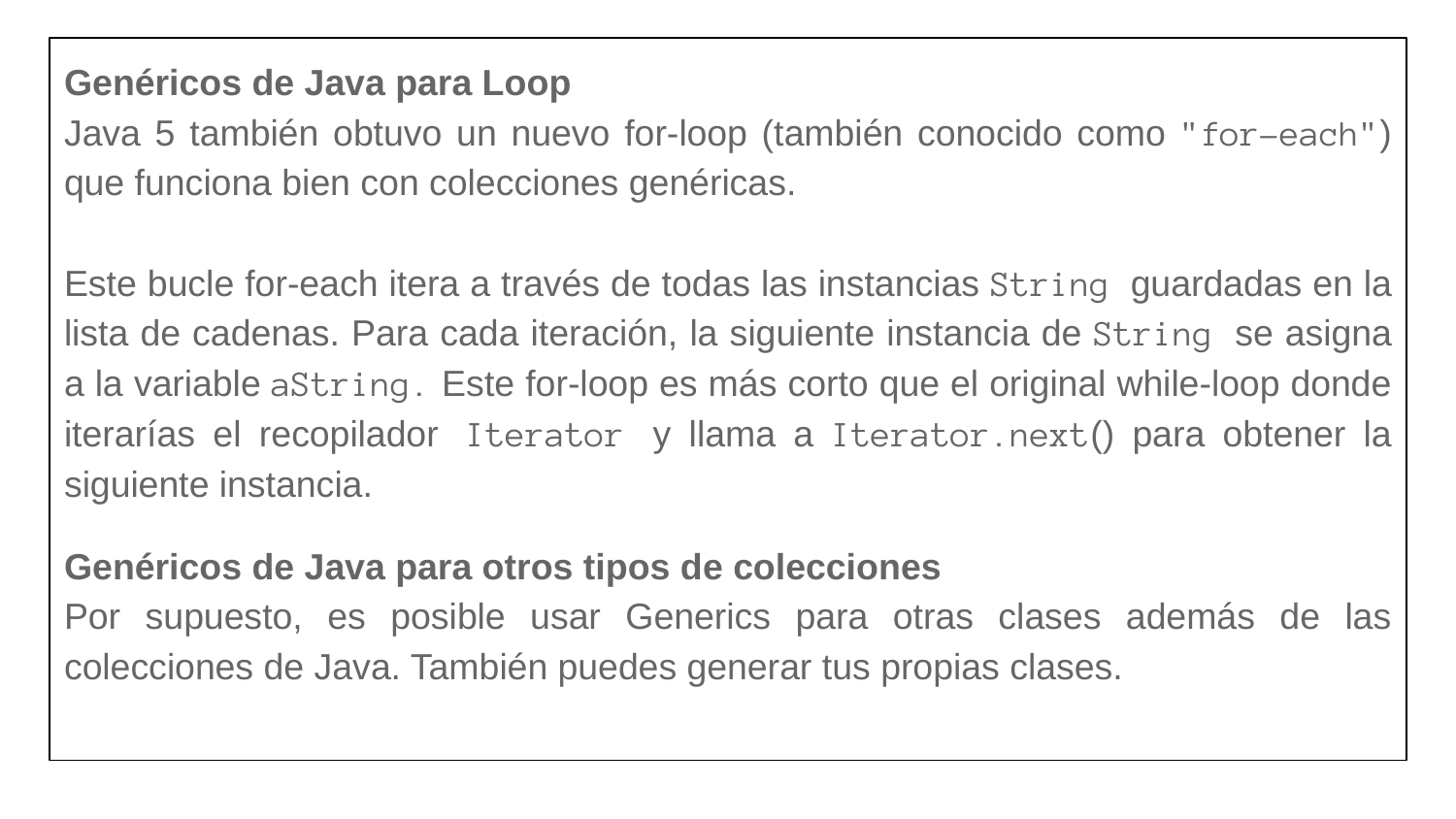

Genéricos de Java para Loop
Java 5 también obtuvo un nuevo for-loop (también conocido como "for-each") que funciona bien con colecciones genéricas.

Este bucle for-each itera a través de todas las instancias String guardadas en la lista de cadenas. Para cada iteración, la siguiente instancia de String se asigna a la variable aString. Este for-loop es más corto que el original while-loop donde iterarías el recopilador Iterator y llama a Iterator.next() para obtener la siguiente instancia.
Genéricos de Java para otros tipos de colecciones
Por supuesto, es posible usar Generics para otras clases además de las colecciones de Java. También puedes generar tus propias clases.